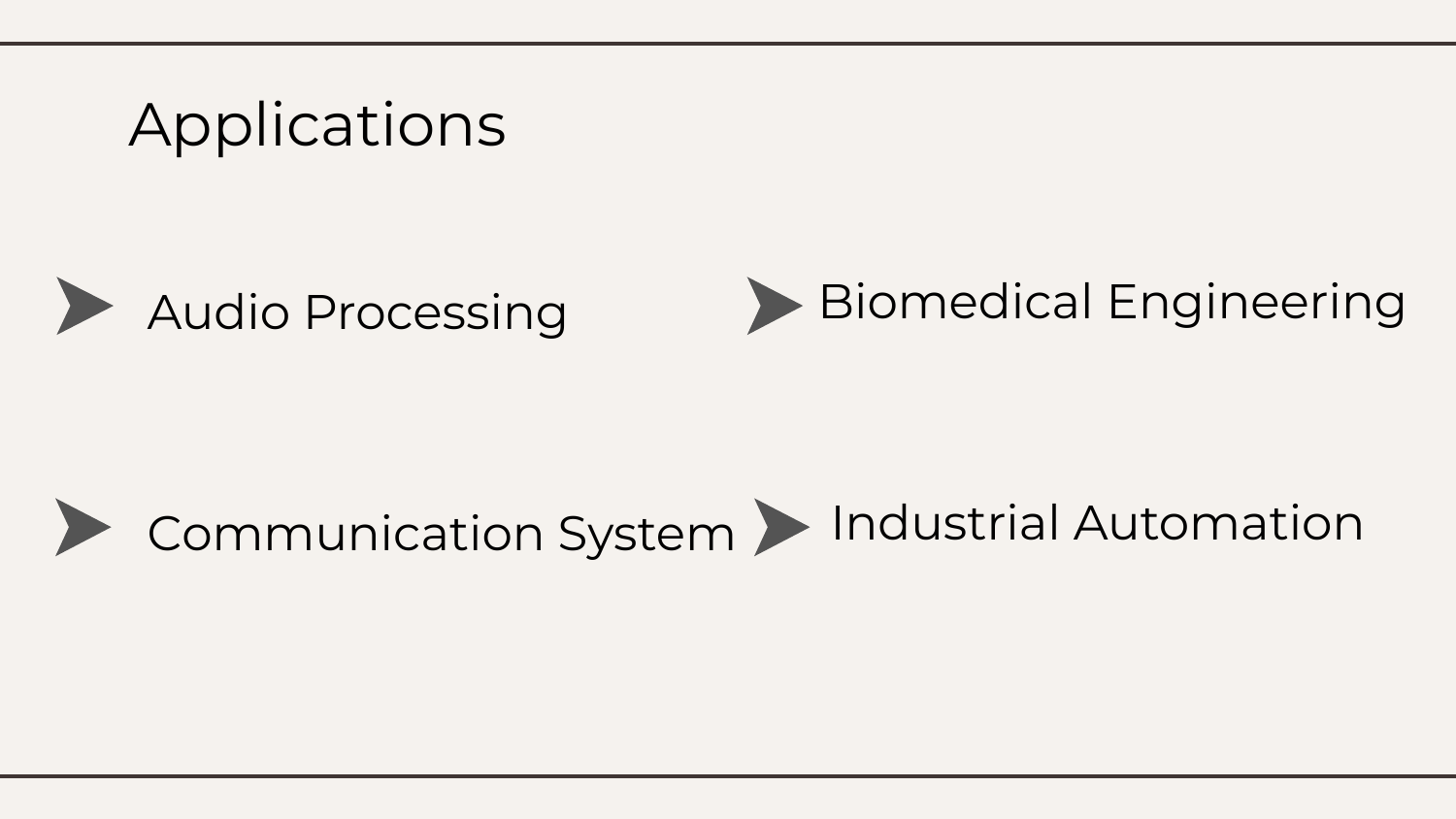

# Applications
Biomedical Engineering
Audio Processing

Industrial Automation
Communication System